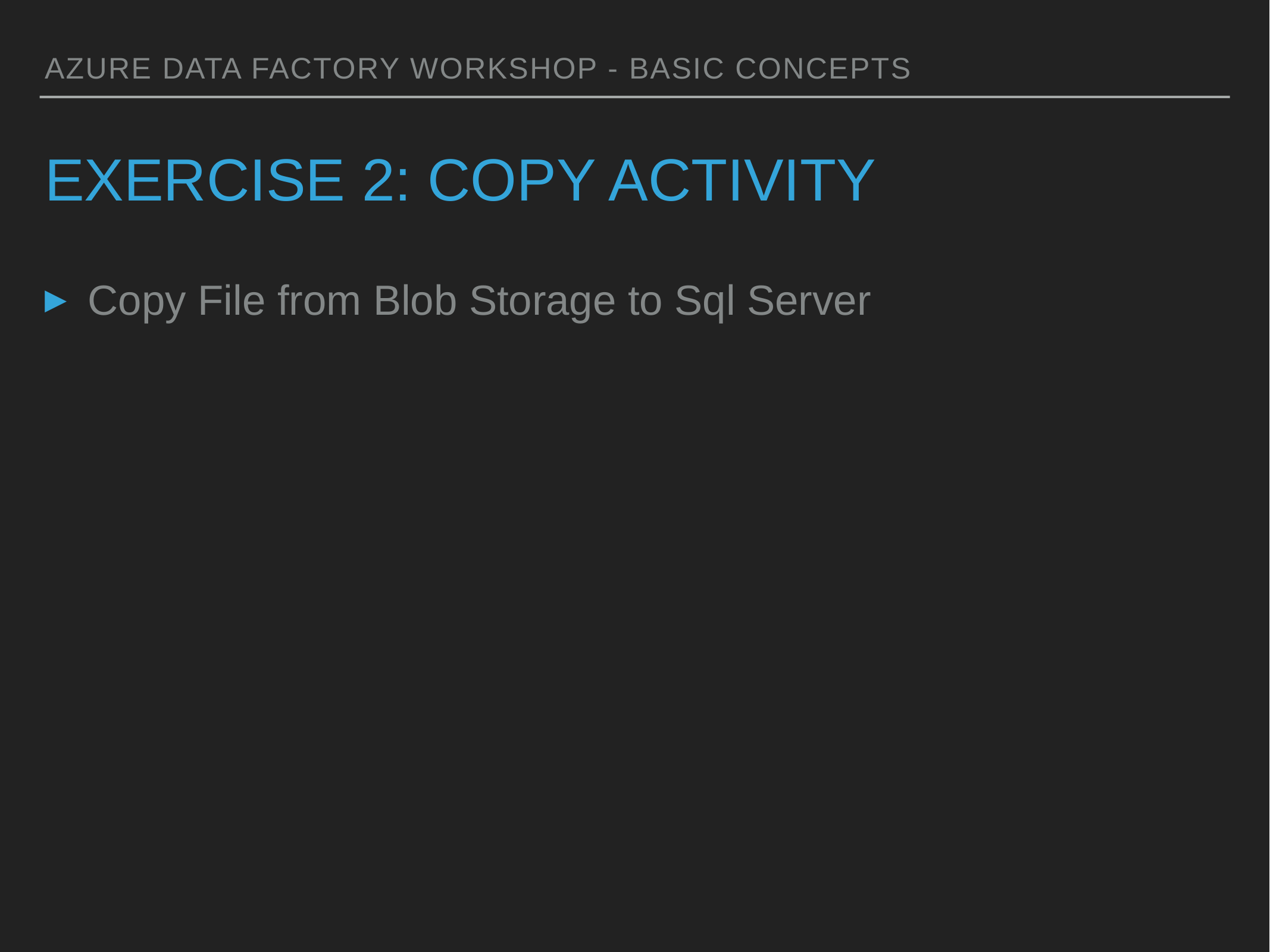

AZURE DATA FACTORY WORKSHOP - BASIC CONCEPTS
# EXERCISE 2: COPY ACTIVITY
Copy File from Blob Storage to Sql Server